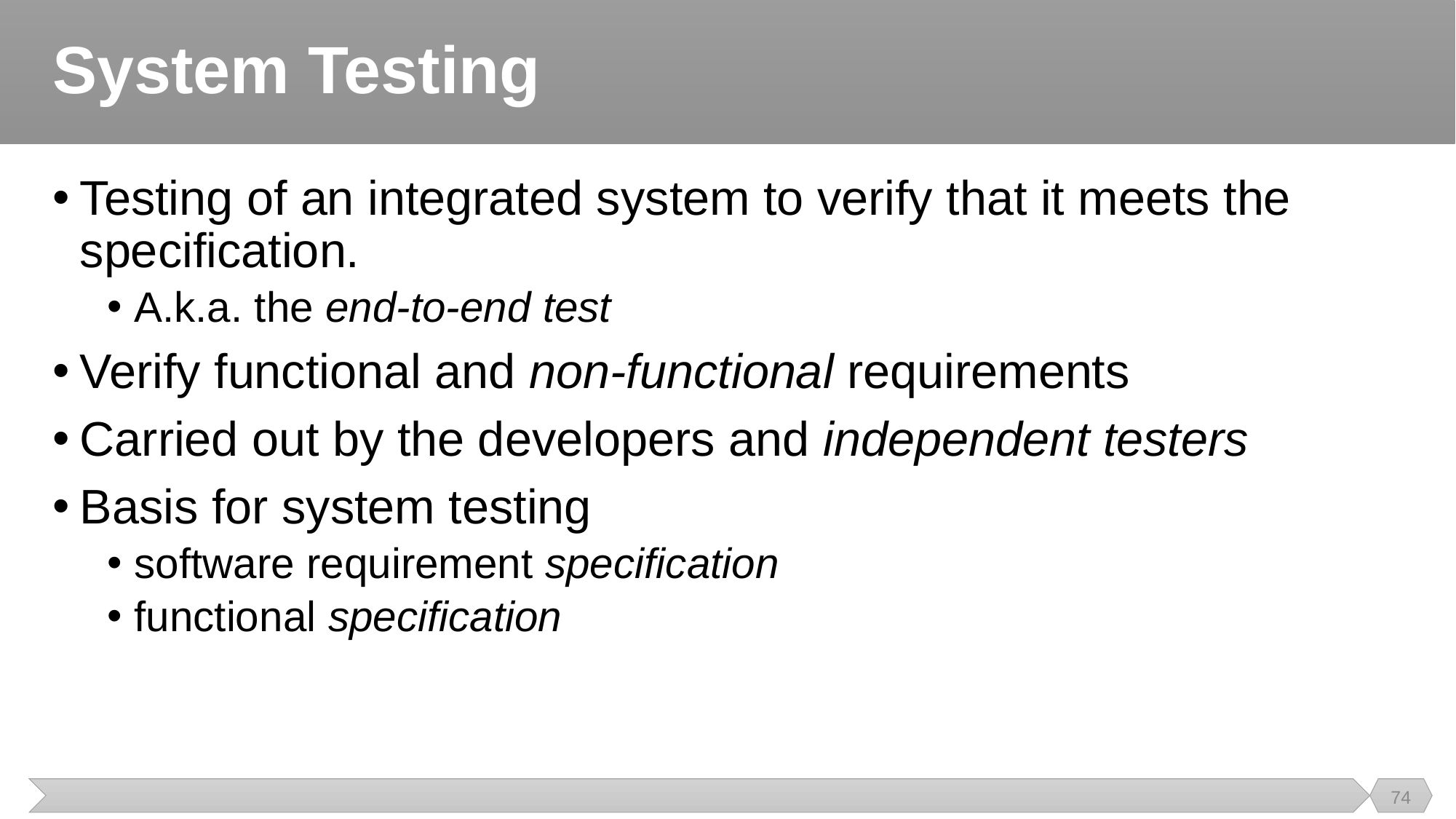

# System Testing
Testing of an integrated system to verify that it meets the specification.
A.k.a. the end-to-end test
Verify functional and non-functional requirements
Carried out by the developers and independent testers
Basis for system testing
software requirement specification
functional specification
74